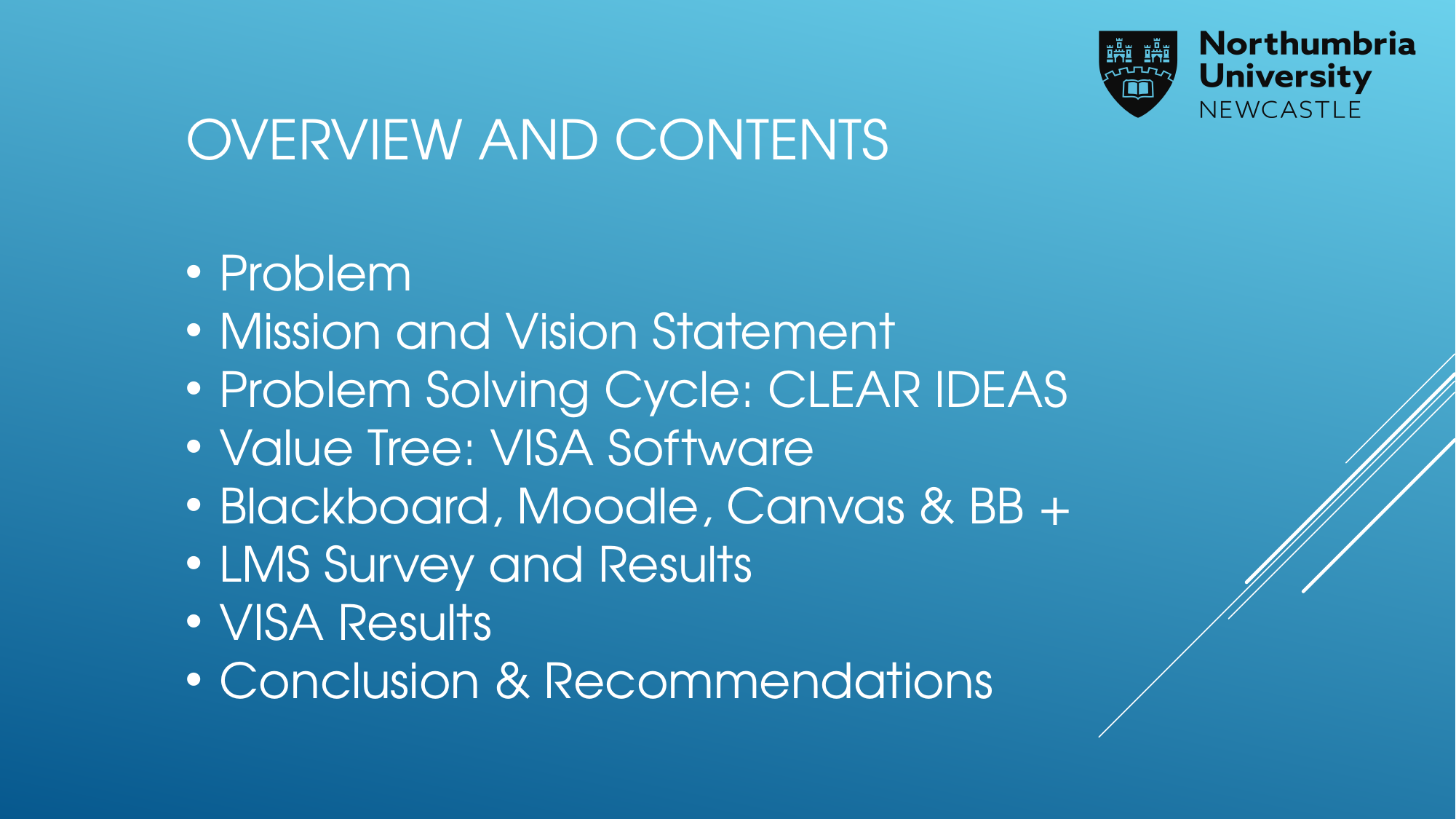

# Overview and contents
Problem
Mission and Vision Statement
Problem Solving Cycle: CLEAR IDEAS
Value Tree: VISA Software
Blackboard, Moodle, Canvas & BB +
LMS Survey and Results
VISA Results
Conclusion & Recommendations